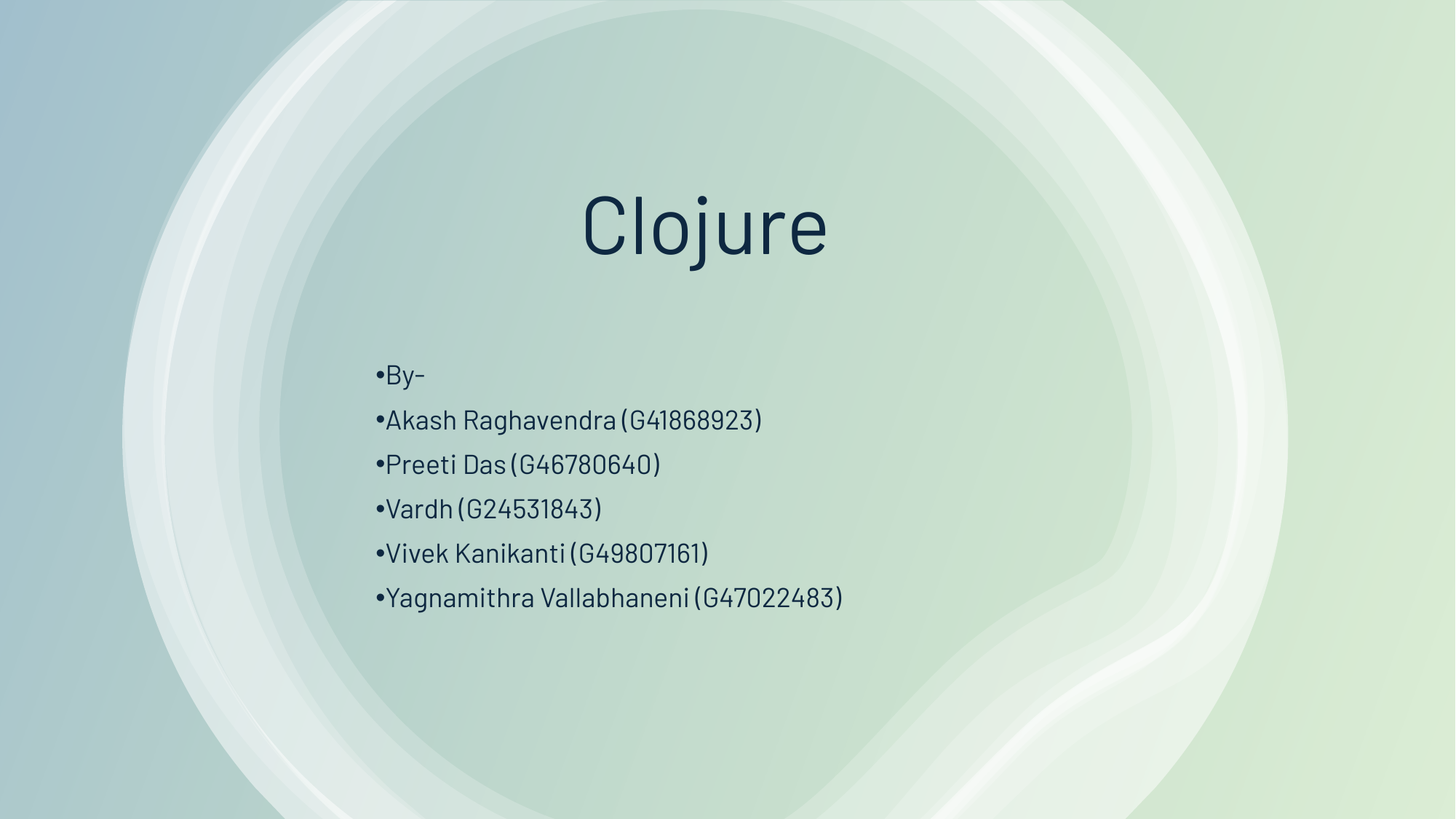

# Clojure
By-
Akash Raghavendra (G41868923)
Preeti Das (G46780640)
Vardh (G24531843)
Vivek Kanikanti (G49807161)
Yagnamithra Vallabhaneni (G47022483)